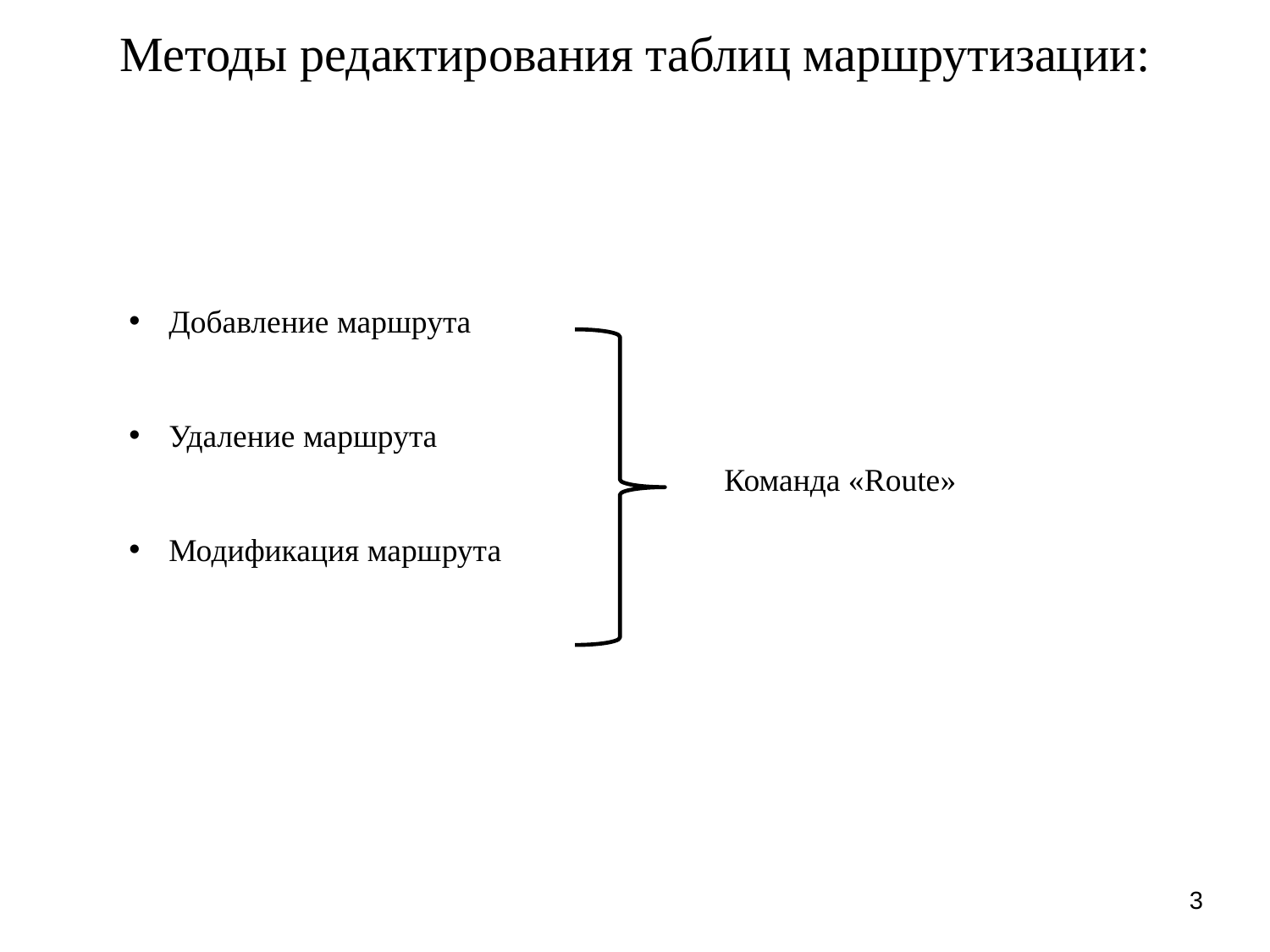

# Методы редактирования таблиц маршрутизации:
Добавление маршрута

Удаление маршрута

Модификация маршрута

Команда «Route»
3